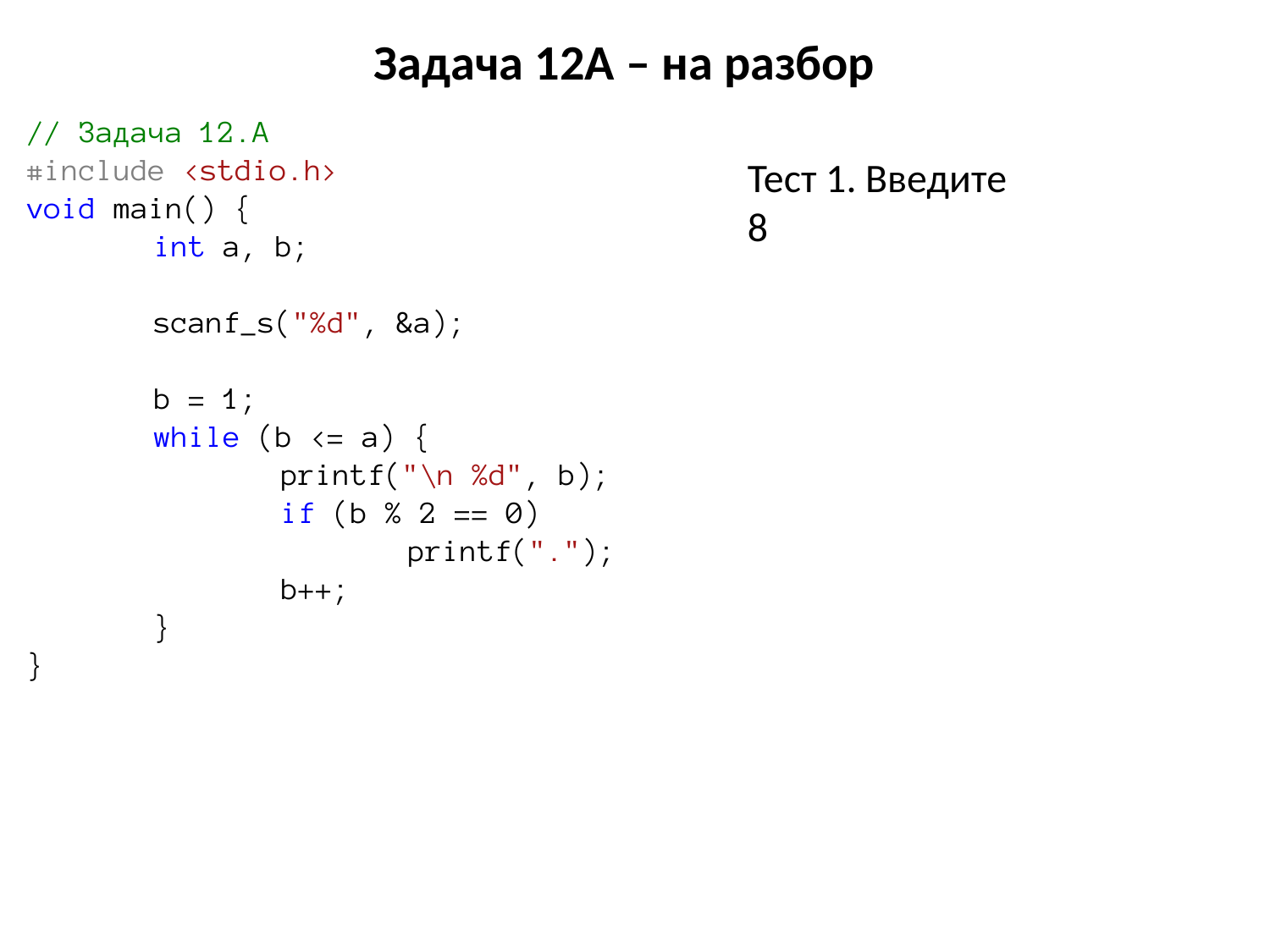

# Задача 12A – на разбор
// Задача 12.A
#include <stdio.h>
void main() {
	int a, b;

	scanf_s("%d", &a);

	b = 1;
	while (b <= a) {
		printf("\n %d", b);
		if (b % 2 == 0)
			printf(".");
		b++;
	}
}
Тест 1. Введите
8